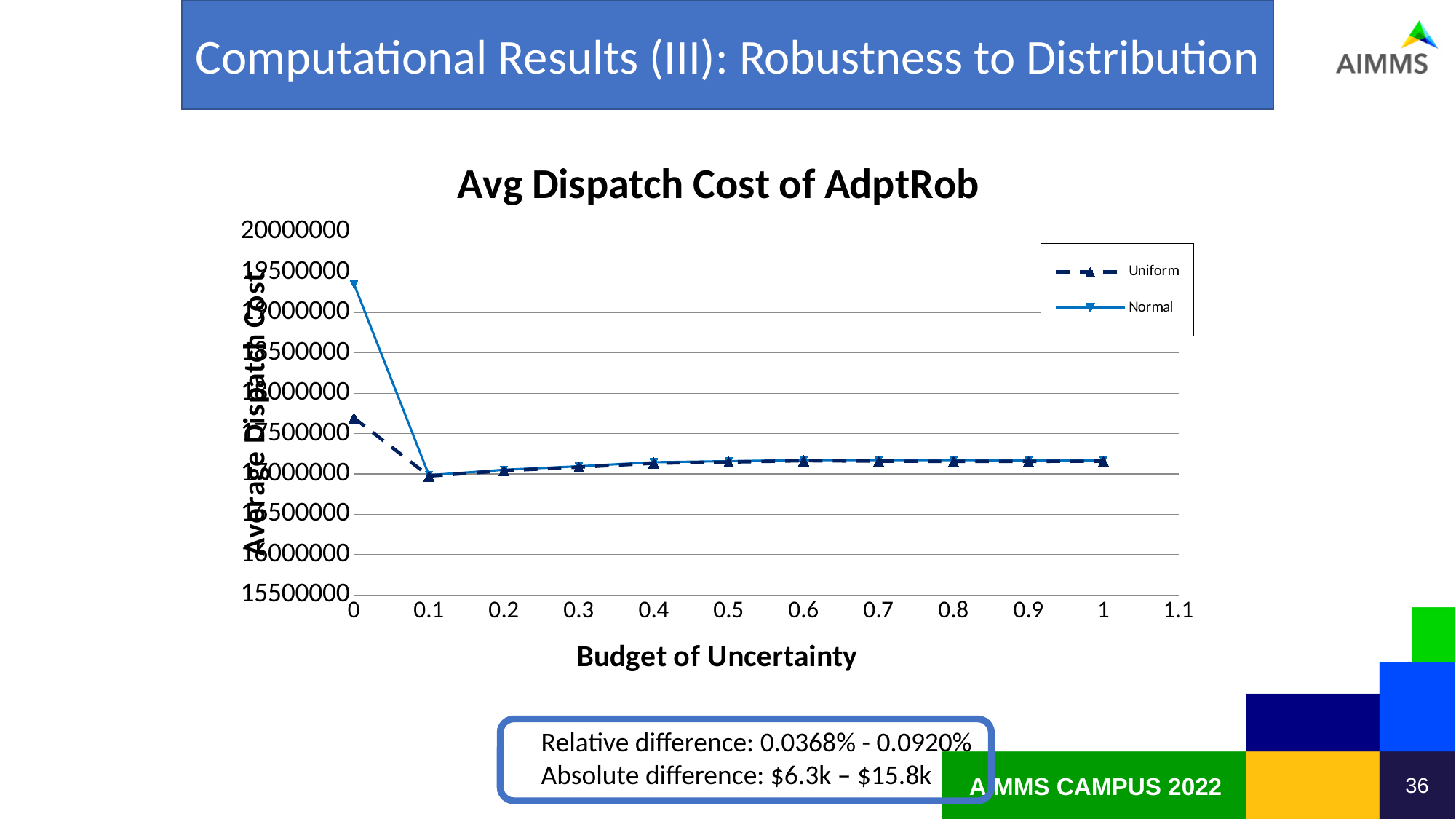

Computational Results (III): Robustness to Distribution

### Chart: Avg Dispatch Cost of AdptRob

| Category |  |  |
|---|---|---|
Relative difference: 0.0368% - 0.0920%
Absolute difference: $6.3k – $15.8k
36